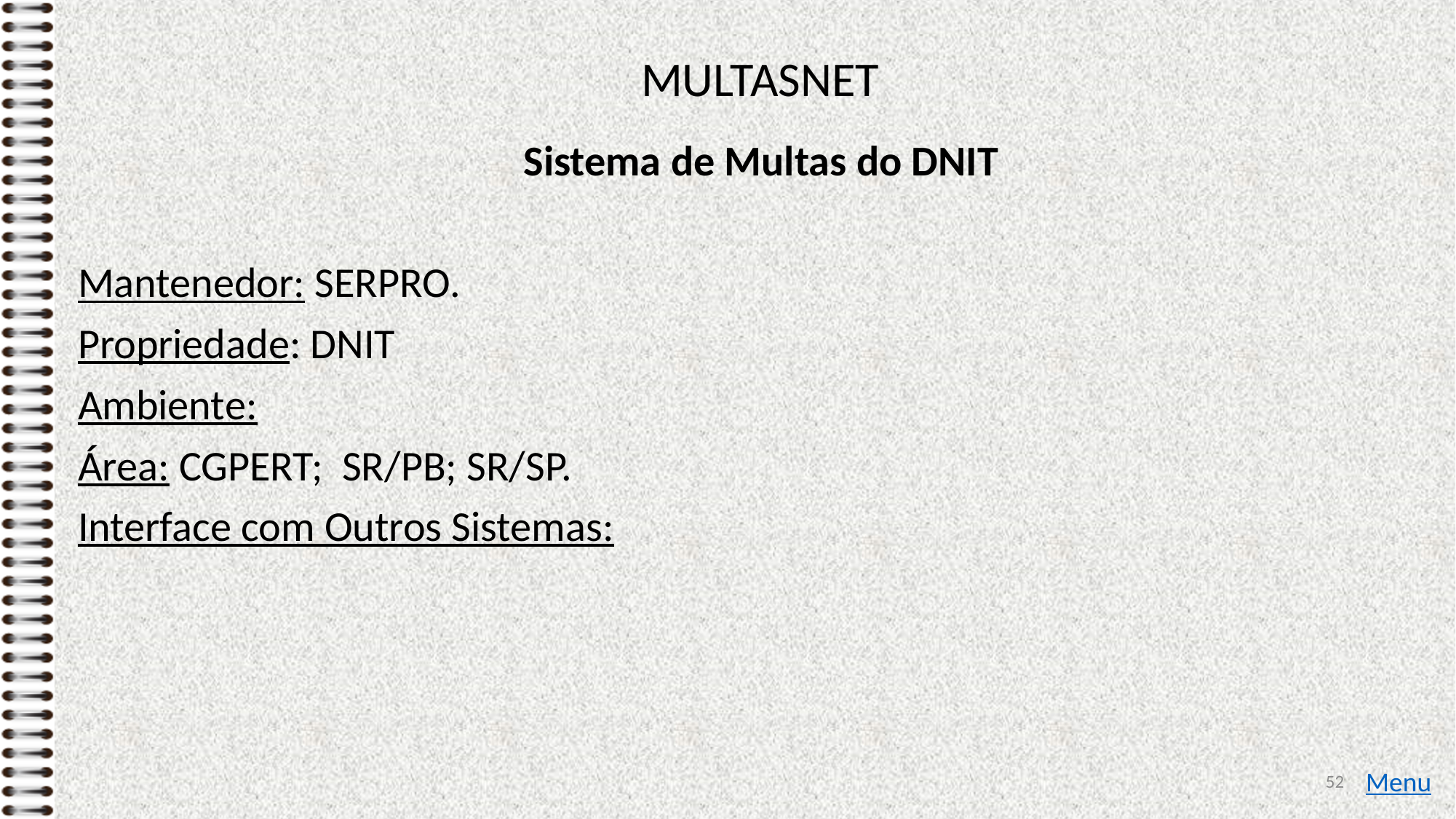

# MULTASNET
Sistema de Multas do DNIT

Mantenedor: SERPRO.
Propriedade: DNIT
Ambiente:
Área: CGPERT;  SR/PB; SR/SP.
Interface com Outros Sistemas:

52
Menu